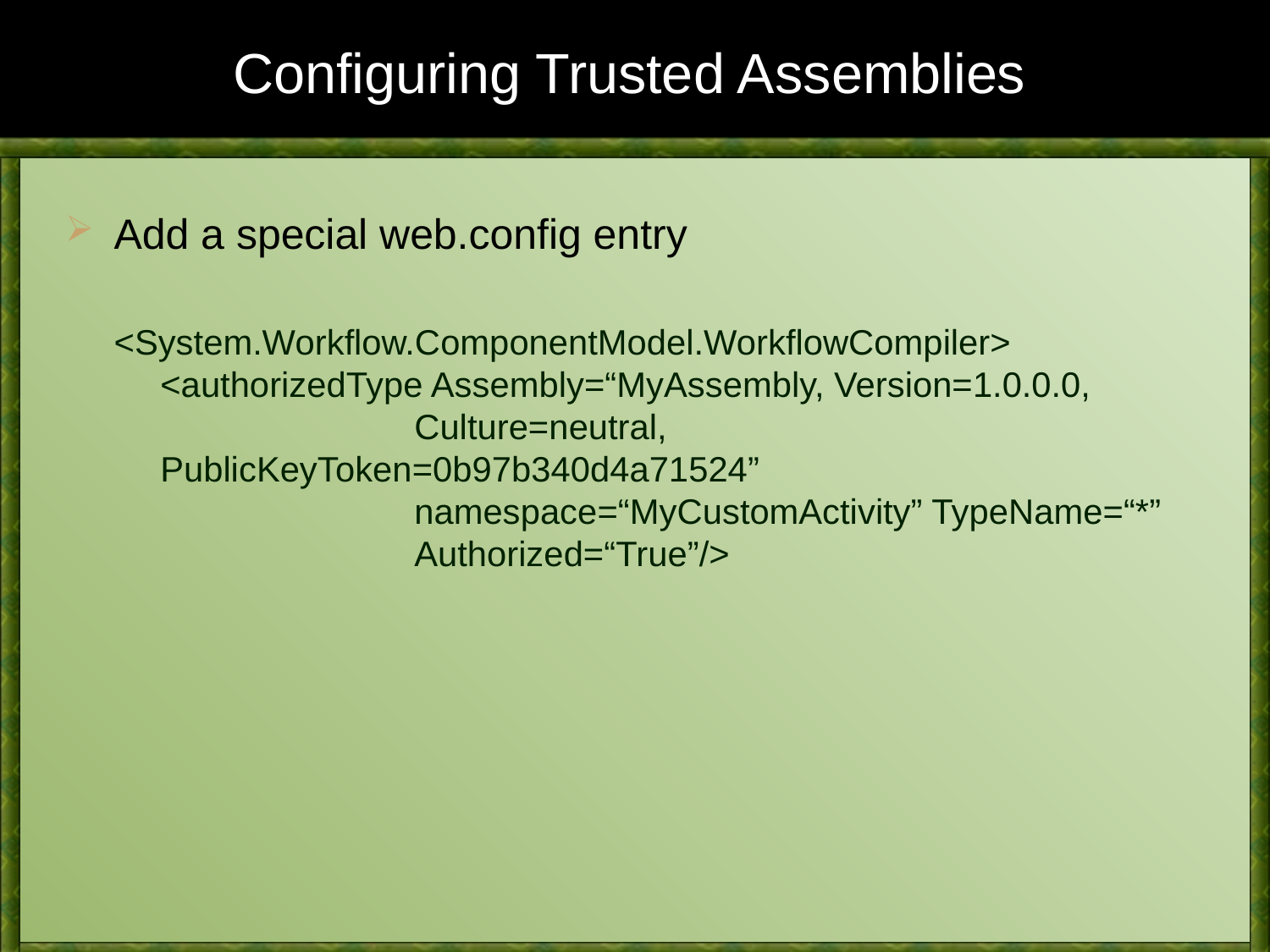

# Configuring Trusted Assemblies
Add a special web.config entry

<System.Workflow.ComponentModel.WorkflowCompiler>
<authorizedType Assembly=“MyAssembly, Version=1.0.0.0,
		Culture=neutral, PublicKeyToken=0b97b340d4a71524”
		namespace=“MyCustomActivity” TypeName=“*”
		Authorized=“True”/>